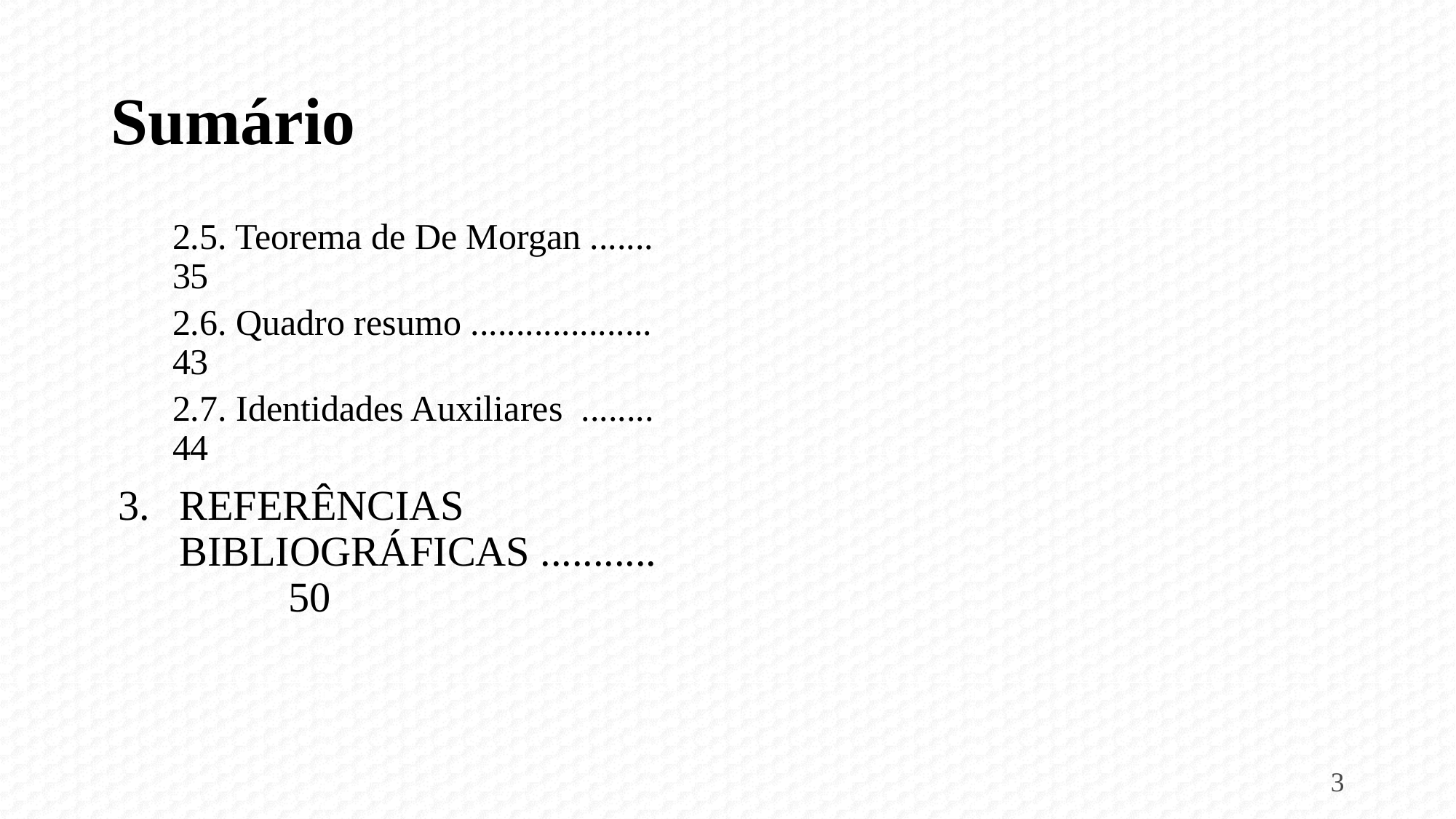

# Sumário
2.5. Teorema de De Morgan .......	35
2.6. Quadro resumo ....................	43
2.7. Identidades Auxiliares  ........	44
REFERÊNCIAS BIBLIOGRÁFICAS ...........	50

3